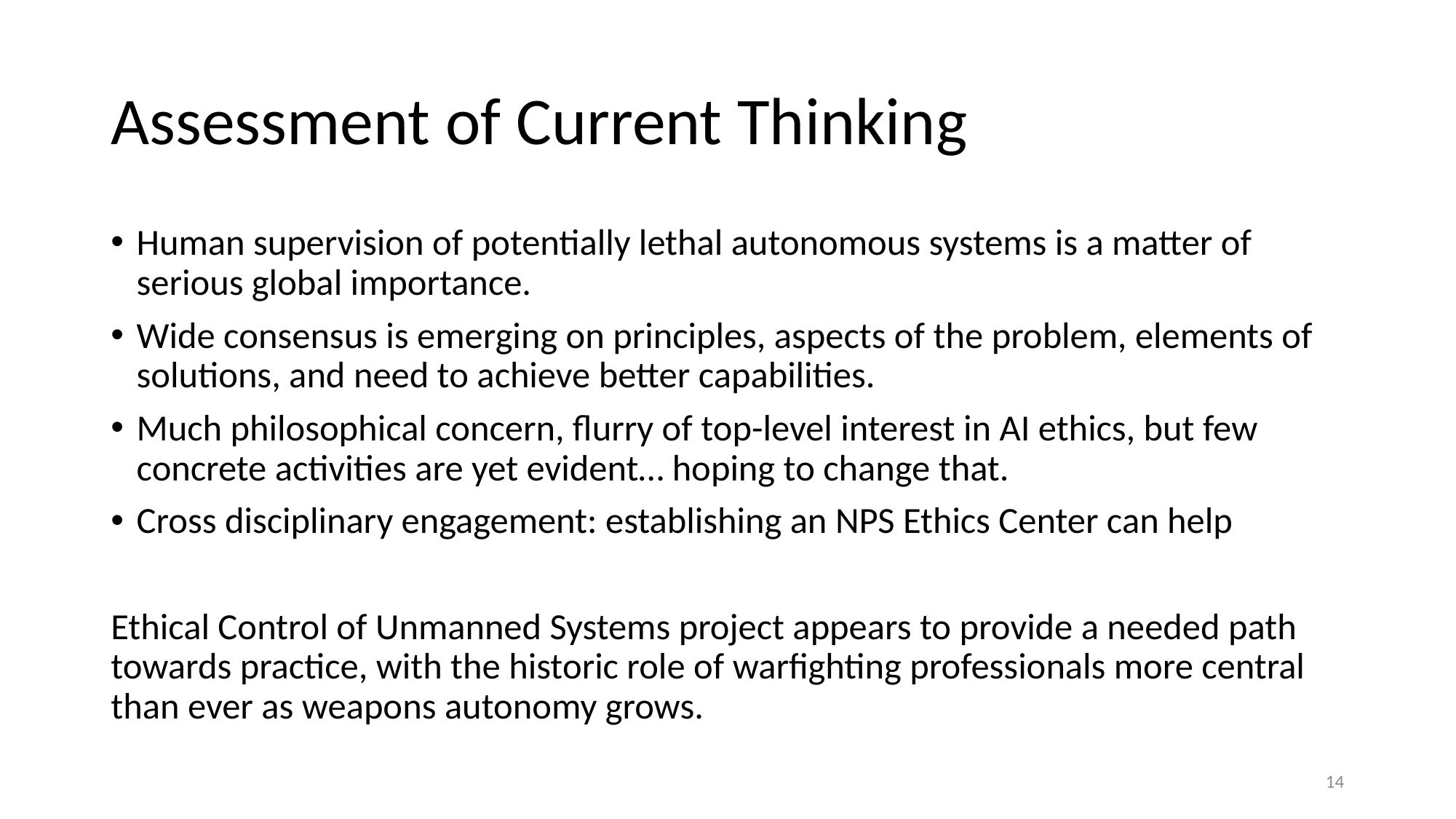

# Assessment of Current Thinking
Human supervision of potentially lethal autonomous systems is a matter of serious global importance.
Wide consensus is emerging on principles, aspects of the problem, elements of solutions, and need to achieve better capabilities.
Much philosophical concern, flurry of top-level interest in AI ethics, but few concrete activities are yet evident… hoping to change that.
Cross disciplinary engagement: establishing an NPS Ethics Center can help

Ethical Control of Unmanned Systems project appears to provide a needed path towards practice, with the historic role of warfighting professionals more central than ever as weapons autonomy grows.
14